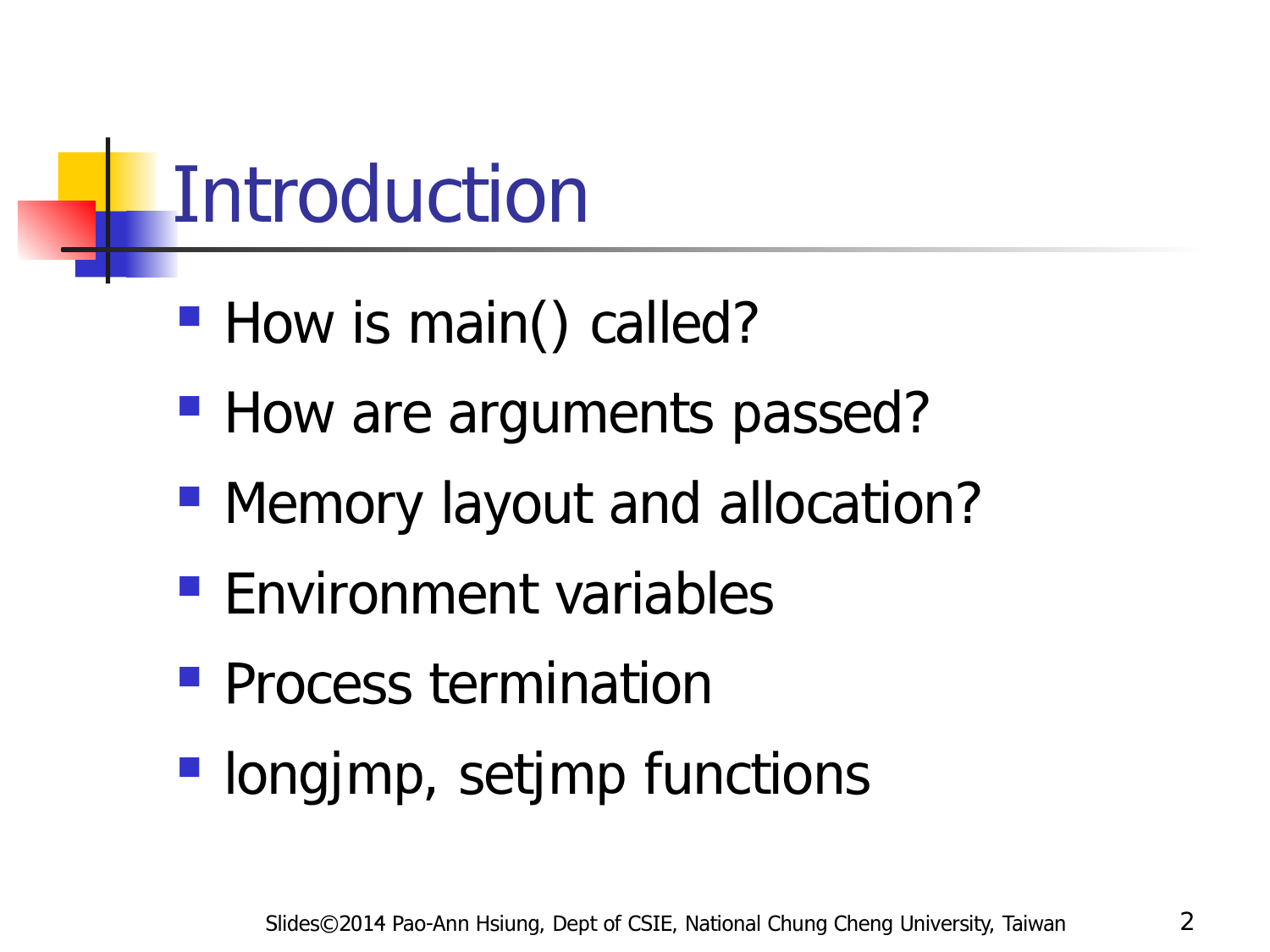

# Introduction
How is main() called?
How are arguments passed?
Memory layout and allocation?
Environment variables
Process termination
longjmp, setjmp functions
Slides©2014 Pao-Ann Hsiung, Dept of CSIE, National Chung Cheng University, Taiwan
2